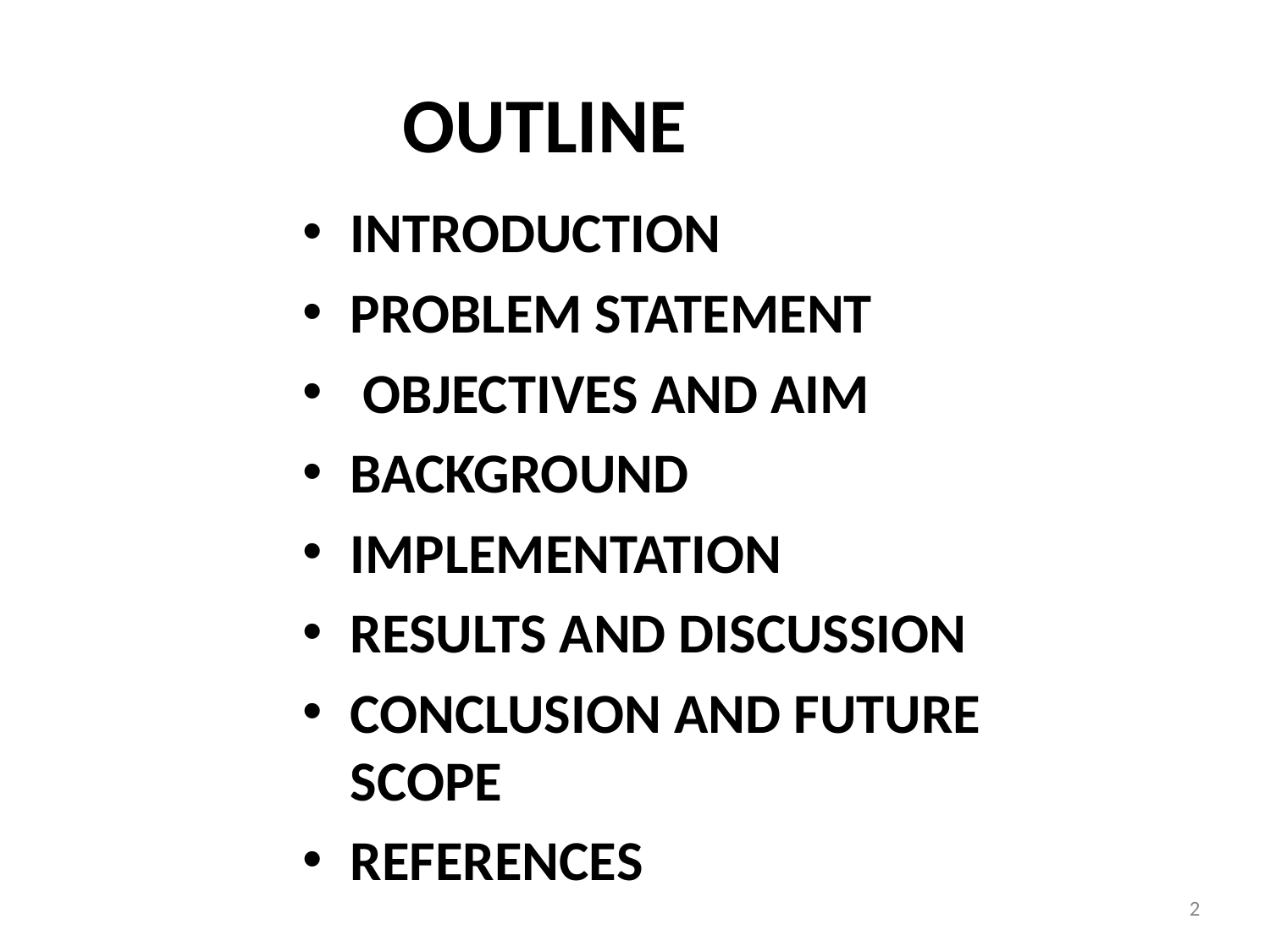

# OUTLINE
Introduction
problem statement
 objectives and aim
Background
Implementation
Results and discussion
Conclusion and Future Scope
References
2